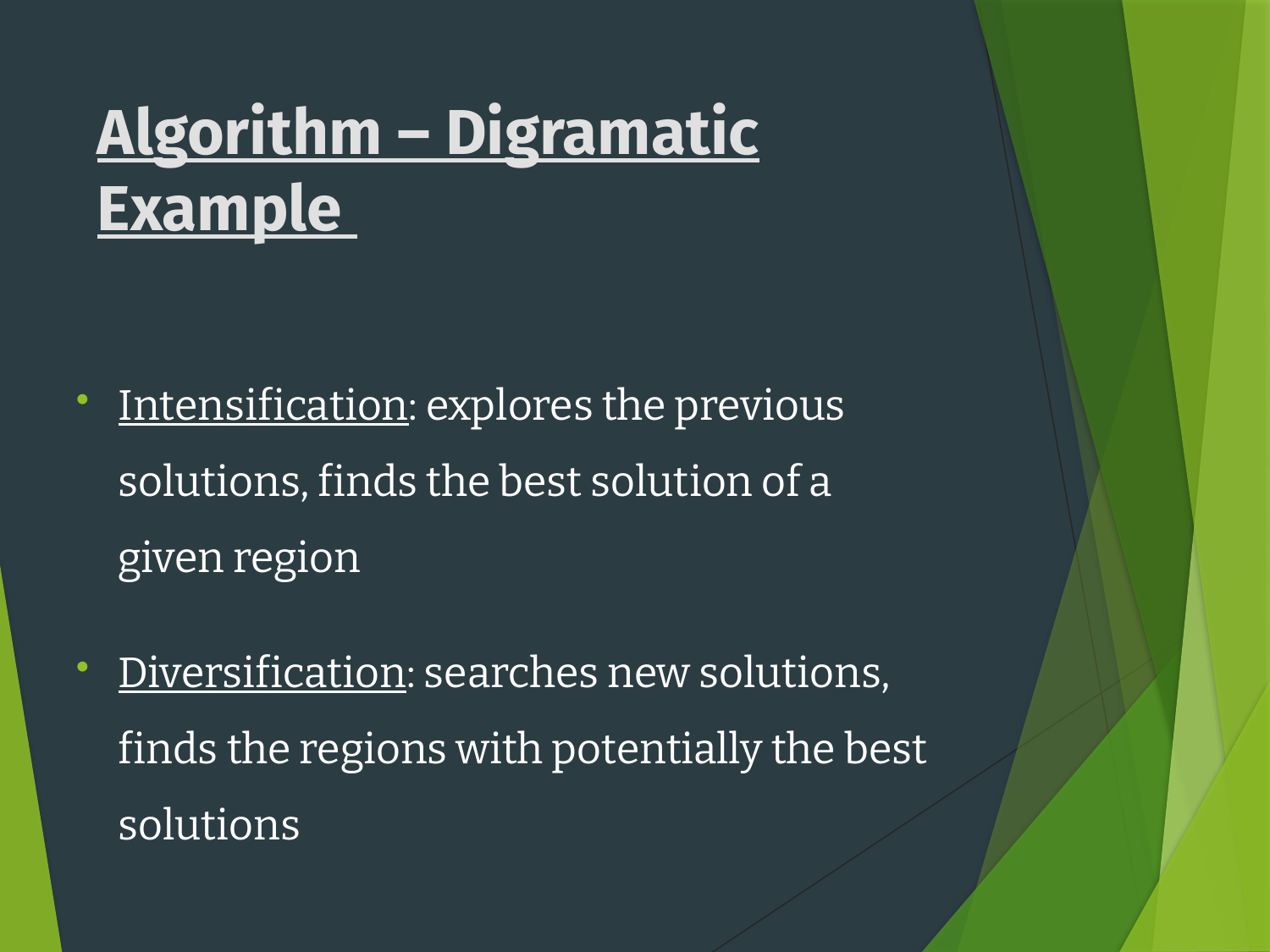

# Algorithm – Digramatic Example
Intensification: explores the previous solutions, finds the best solution of a given region
Diversification: searches new solutions, finds the regions with potentially the best solutions